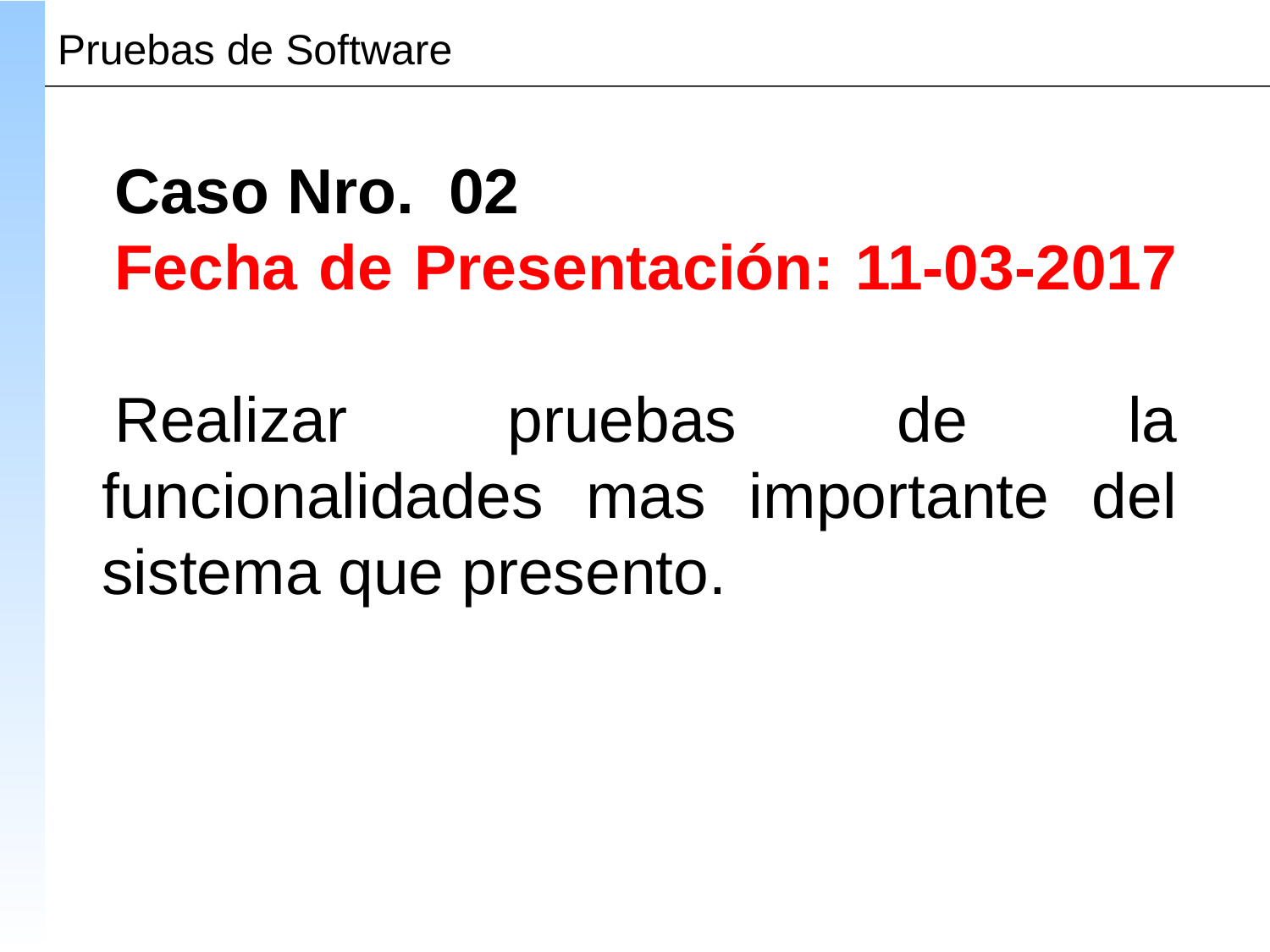

Caso Nro.  02
Fecha de Presentación: 11-03-2017

Realizar pruebas de la funcionalidades mas importante del sistema que presento.